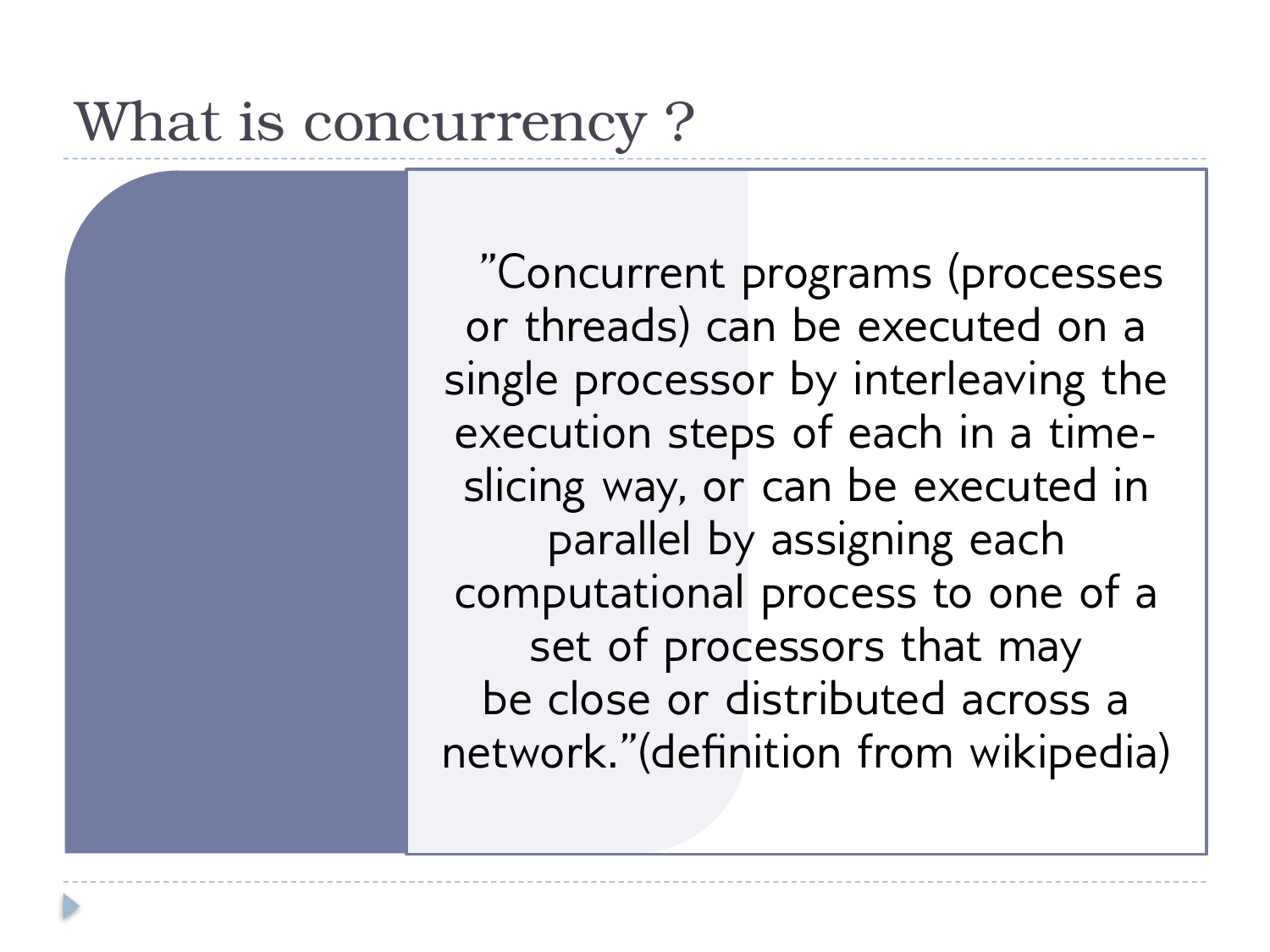

# What is concurrency ?
  ”Concurrent programs (processes or threads) can be executed on a single processor by interleaving the execution steps of each in a time-slicing way, or can be executed in parallel by assigning each computational process to one of a set of processors that may be close or distributed across a network.”(definition from wikipedia)